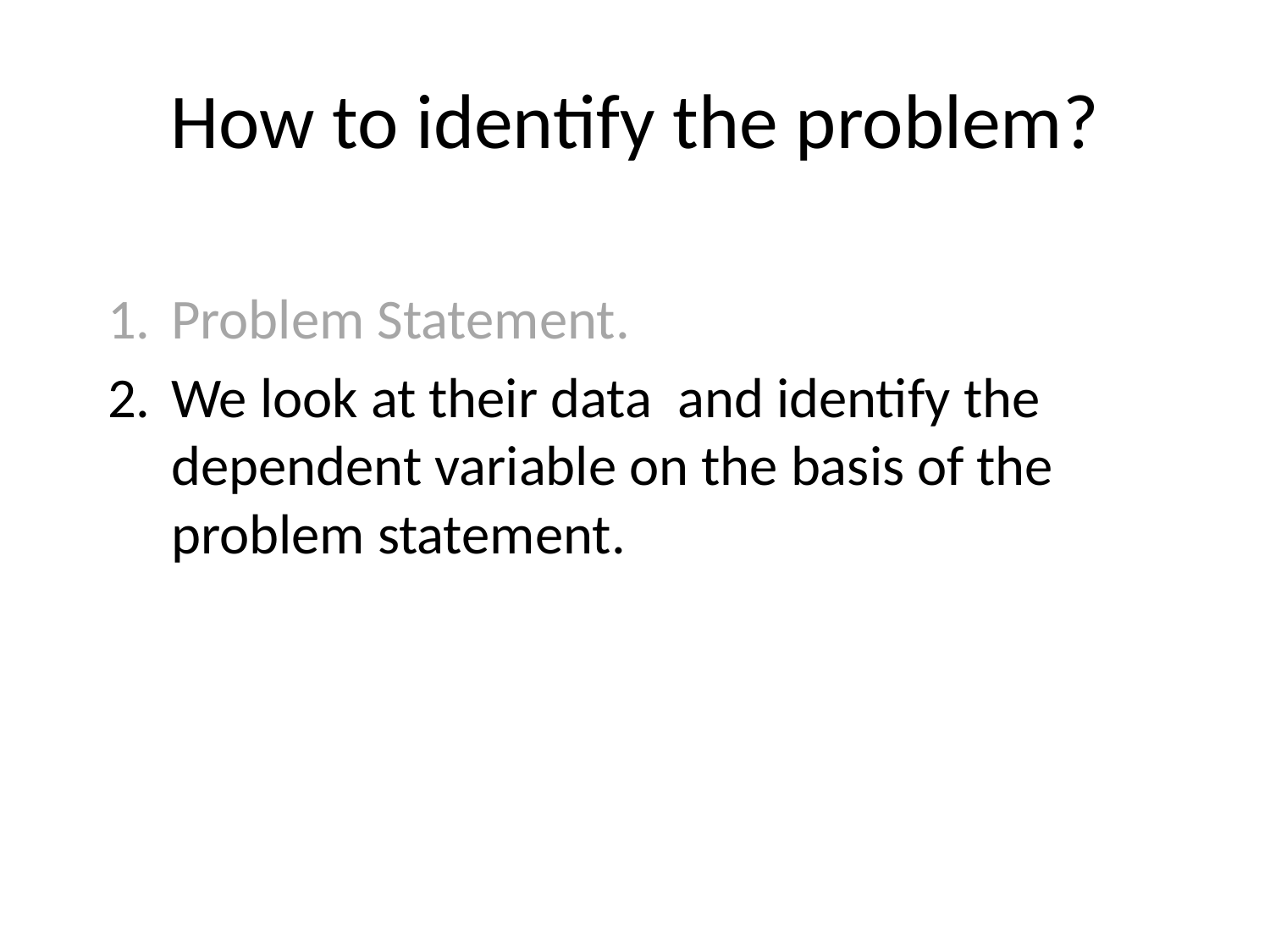

# How to identify the problem?
Problem Statement.
We look at their data  and identify the dependent variable on the basis of the problem statement.